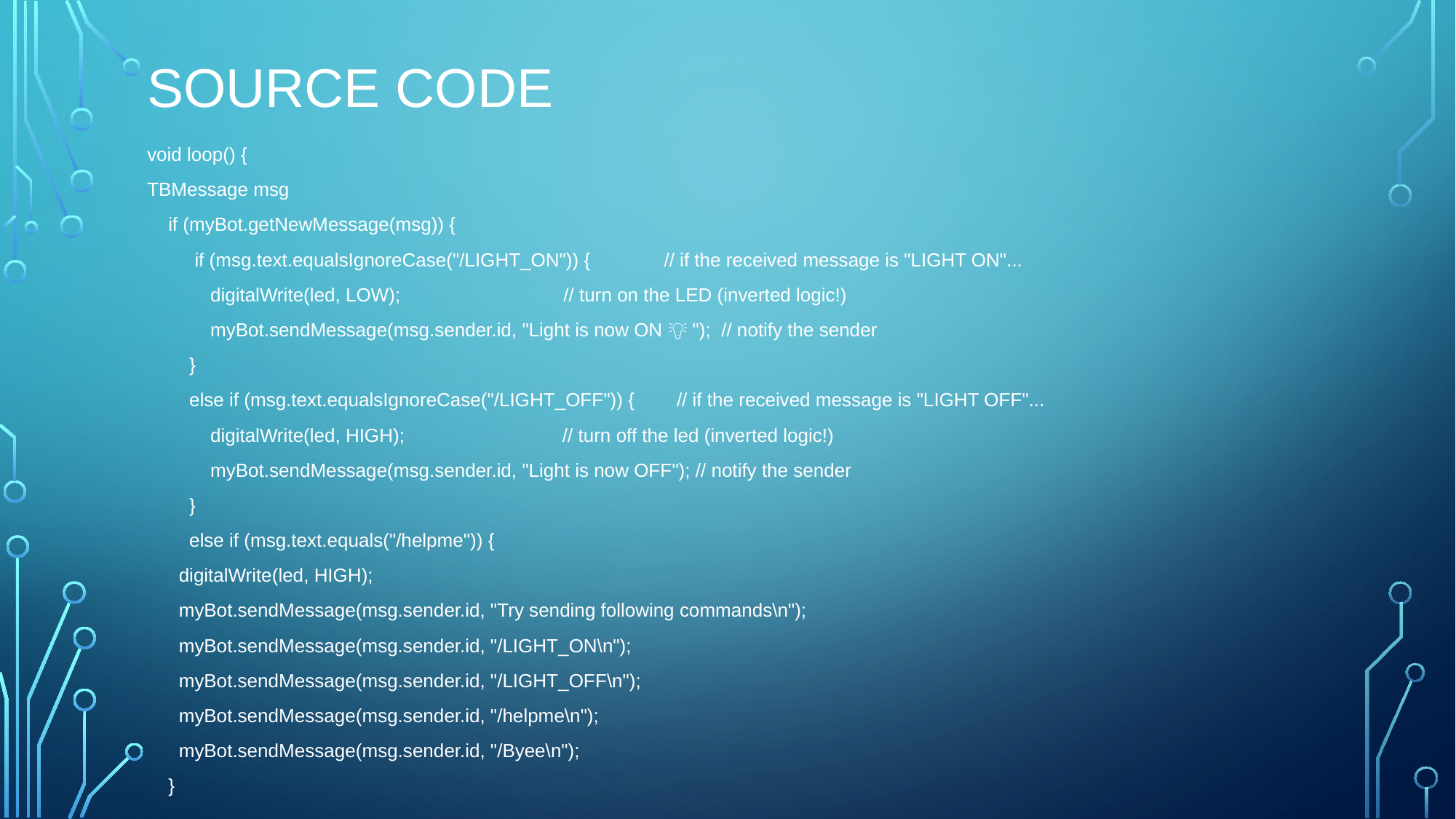

# Source code
void loop() {
TBMessage msg
    if (myBot.getNewMessage(msg)) {
         if (msg.text.equalsIgnoreCase("/LIGHT_ON")) {              // if the received message is "LIGHT ON"...
            digitalWrite(led, LOW);                               // turn on the LED (inverted logic!)
            myBot.sendMessage(msg.sender.id, "Light is now ON 💡 ");  // notify the sender
        }
        else if (msg.text.equalsIgnoreCase("/LIGHT_OFF")) {        // if the received message is "LIGHT OFF"...
            digitalWrite(led, HIGH);                              // turn off the led (inverted logic!)
            myBot.sendMessage(msg.sender.id, "Light is now OFF"); // notify the sender
        }
        else if (msg.text.equals("/helpme")) {
      digitalWrite(led, HIGH);
      myBot.sendMessage(msg.sender.id, "Try sending following commands\n");
      myBot.sendMessage(msg.sender.id, "/LIGHT_ON\n");
      myBot.sendMessage(msg.sender.id, "/LIGHT_OFF\n");
      myBot.sendMessage(msg.sender.id, "/helpme\n");
      myBot.sendMessage(msg.sender.id, "/Byee\n");
    }